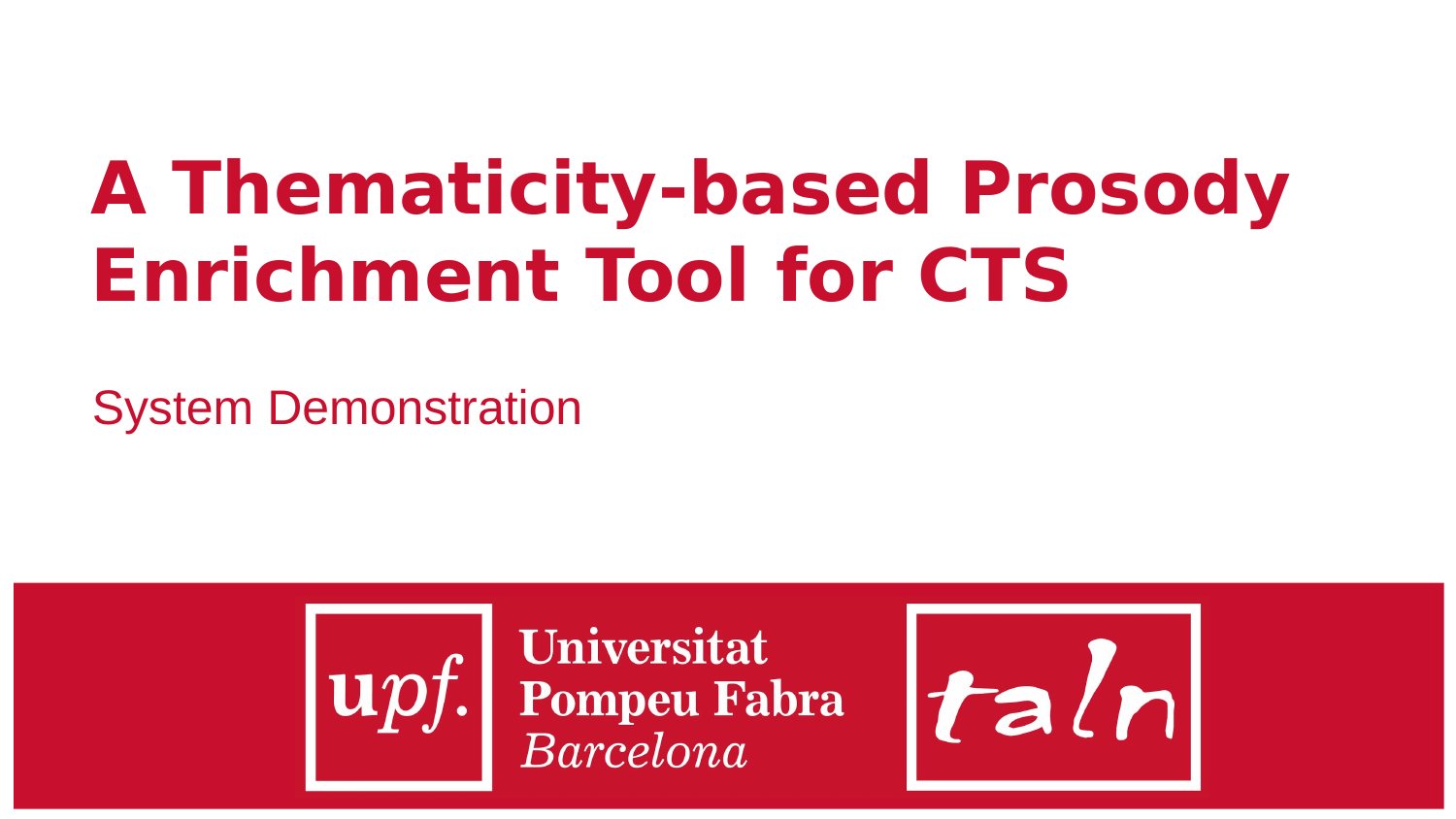

# A Thematicity-based Prosody Enrichment Tool for CTS
System Demonstration